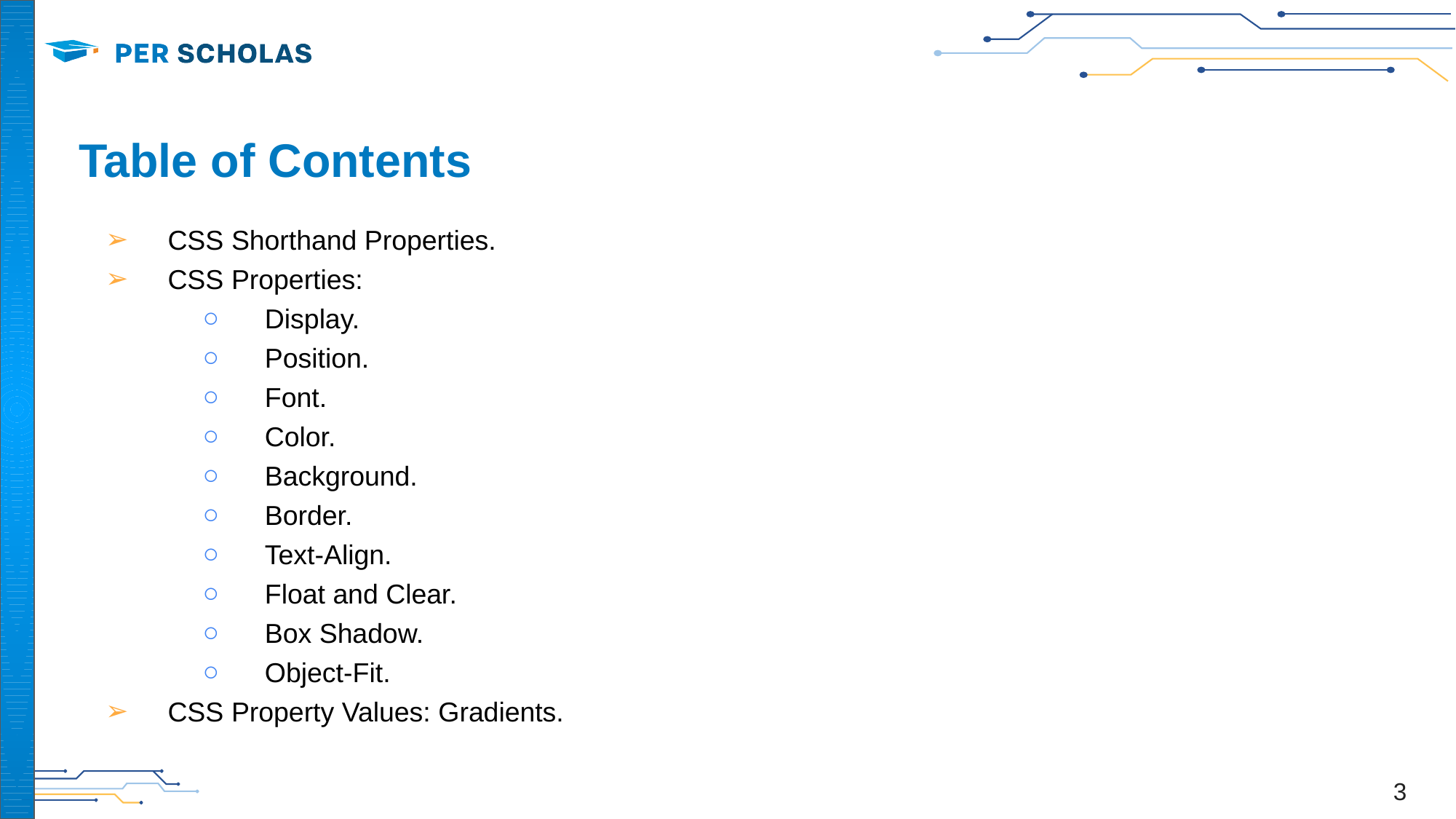

# Table of Contents
CSS Shorthand Properties.
CSS Properties:
Display.
Position.
Font.
Color.
Background.
Border.
Text-Align.
Float and Clear.
Box Shadow.
Object-Fit.
CSS Property Values: Gradients.
3